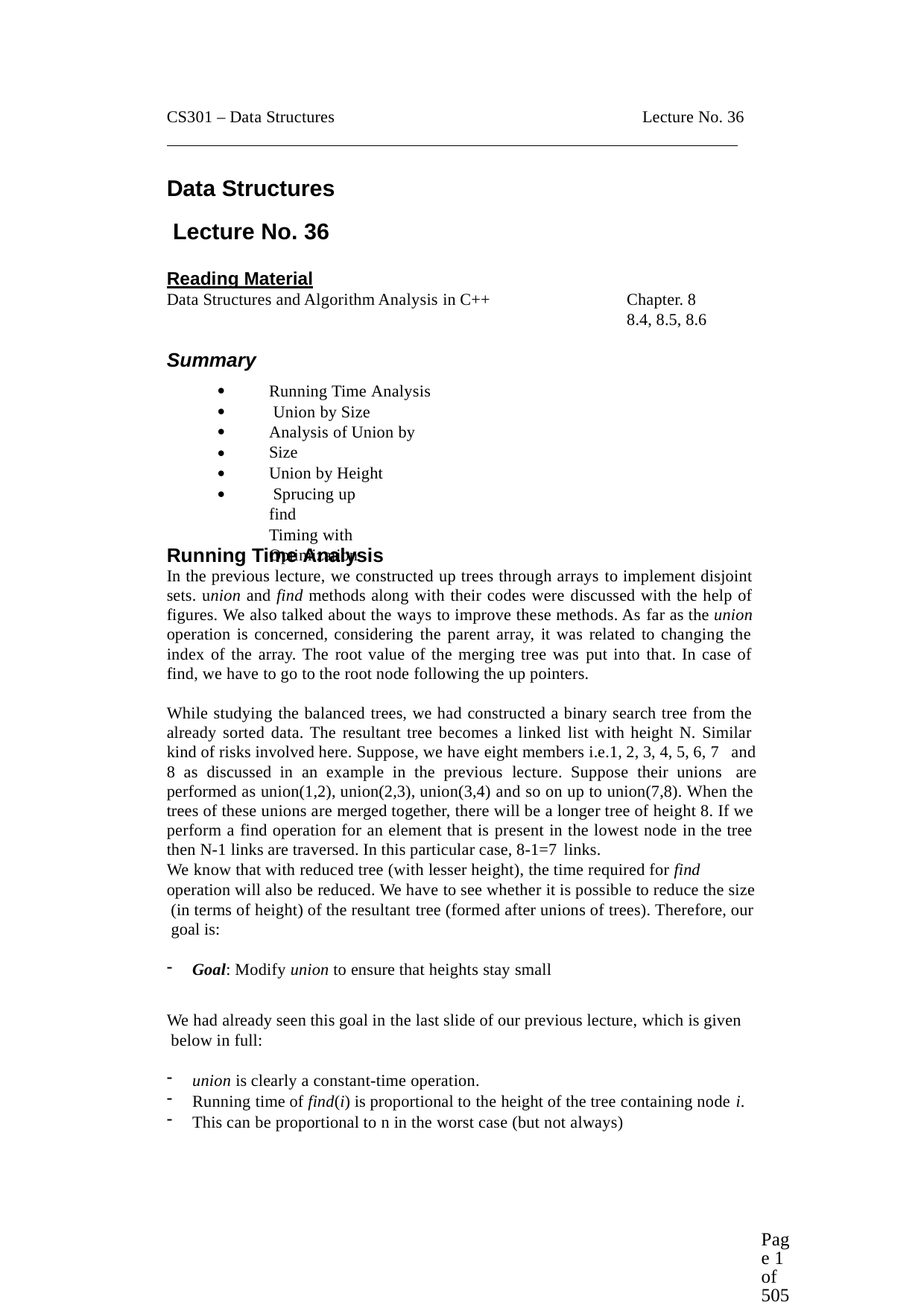

CS301 – Data Structures
Lecture No. 36

Data Structures  Lecture No. 36
Reading Material
Data Structures and Algorithm Analysis in C++
Chapter. 8
8.4, 8.5, 8.6
Summary
•
•
•
•
•
•
Running Time Analysis  Union by Size
Analysis of Union by Size
Union by Height  Sprucing up find
Timing with Optimization
Running Time Analysis
In the previous lecture, we constructed up trees through arrays to implement disjoint  sets. union and find methods along with their codes were discussed with the help of  figures. We also talked about the ways to improve these methods. As far as the union  operation is concerned, considering the parent array, it was related to changing the  index of the array. The root value of the merging tree was put into that. In case of  find, we have to go to the root node following the up pointers.

While studying the balanced trees, we had constructed a binary search tree from the  already sorted data. The resultant tree becomes a linked list with height N. Similar  kind of risks involved here. Suppose, we have eight members i.e.1, 2, 3, 4, 5, 6, 7  and
8  as  discussed  in  an  example  in  the  previous  lecture.  Suppose  their  unions   are
performed as union(1,2), union(2,3), union(3,4) and so on up to union(7,8). When the  trees of these unions are merged together, there will be a longer tree of height 8. If we  perform a find operation for an element that is present in the lowest node in the tree  then N-1 links are traversed. In this particular case, 8-1=7 links.
We know that with reduced tree (with lesser height), the time required for find
operation will also be reduced. We have to see whether it is possible to reduce the size  (in terms of height) of the resultant tree (formed after unions of trees). Therefore, our  goal is:

Goal: Modify union to ensure that heights stay small

We had already seen this goal in the last slide of our previous lecture, which is given  below in full:

union is clearly a constant-time operation.
Running time of find(i) is proportional to the height of the tree containing node i.
This can be proportional to n in the worst case (but not always)
Page 1 of 505